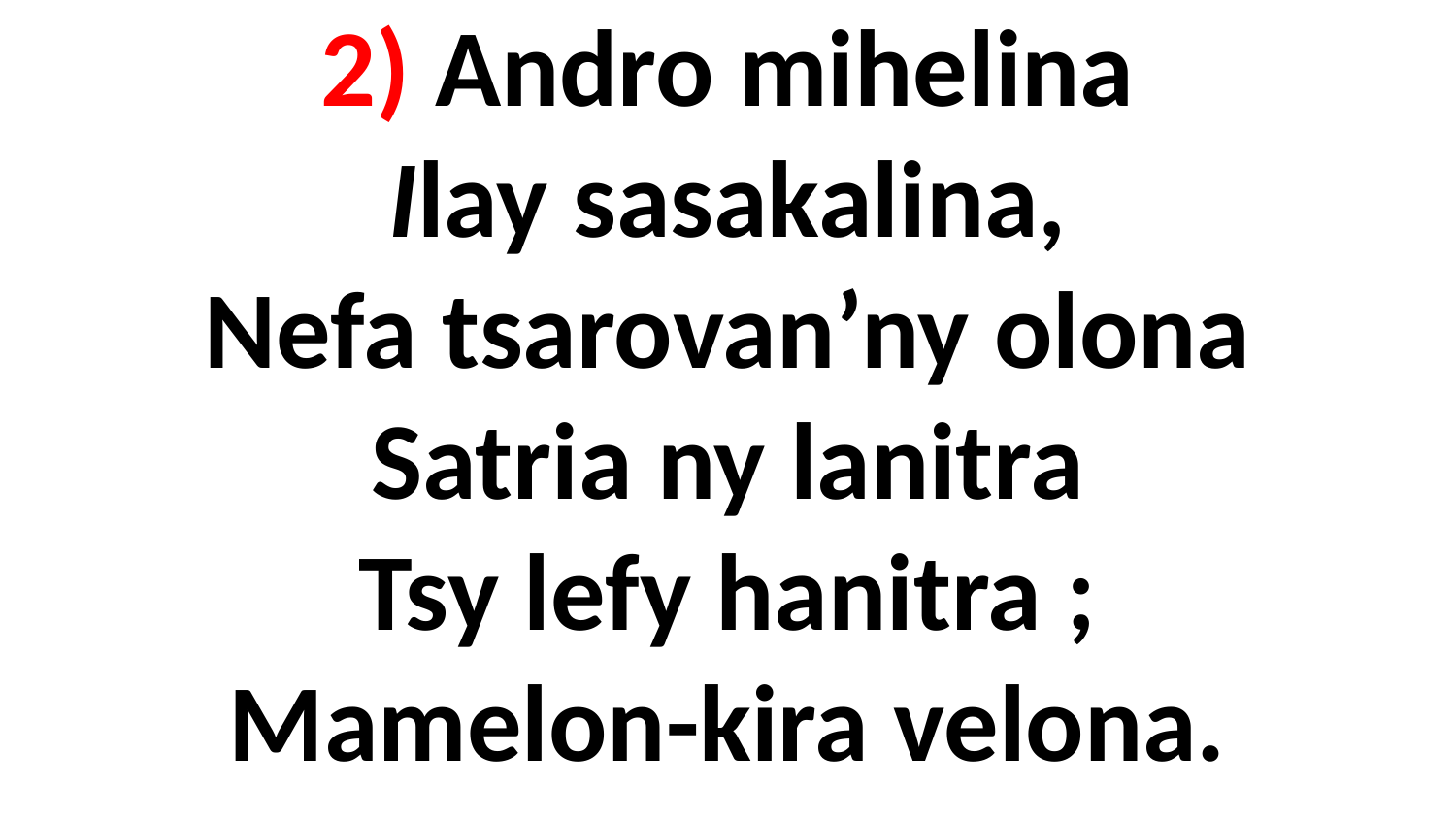

# 2) Andro mihelina Ilay sasakalina, Nefa tsarovan’ny olona Satria ny lanitra Tsy lefy hanitra ; Mamelon-kira velona.